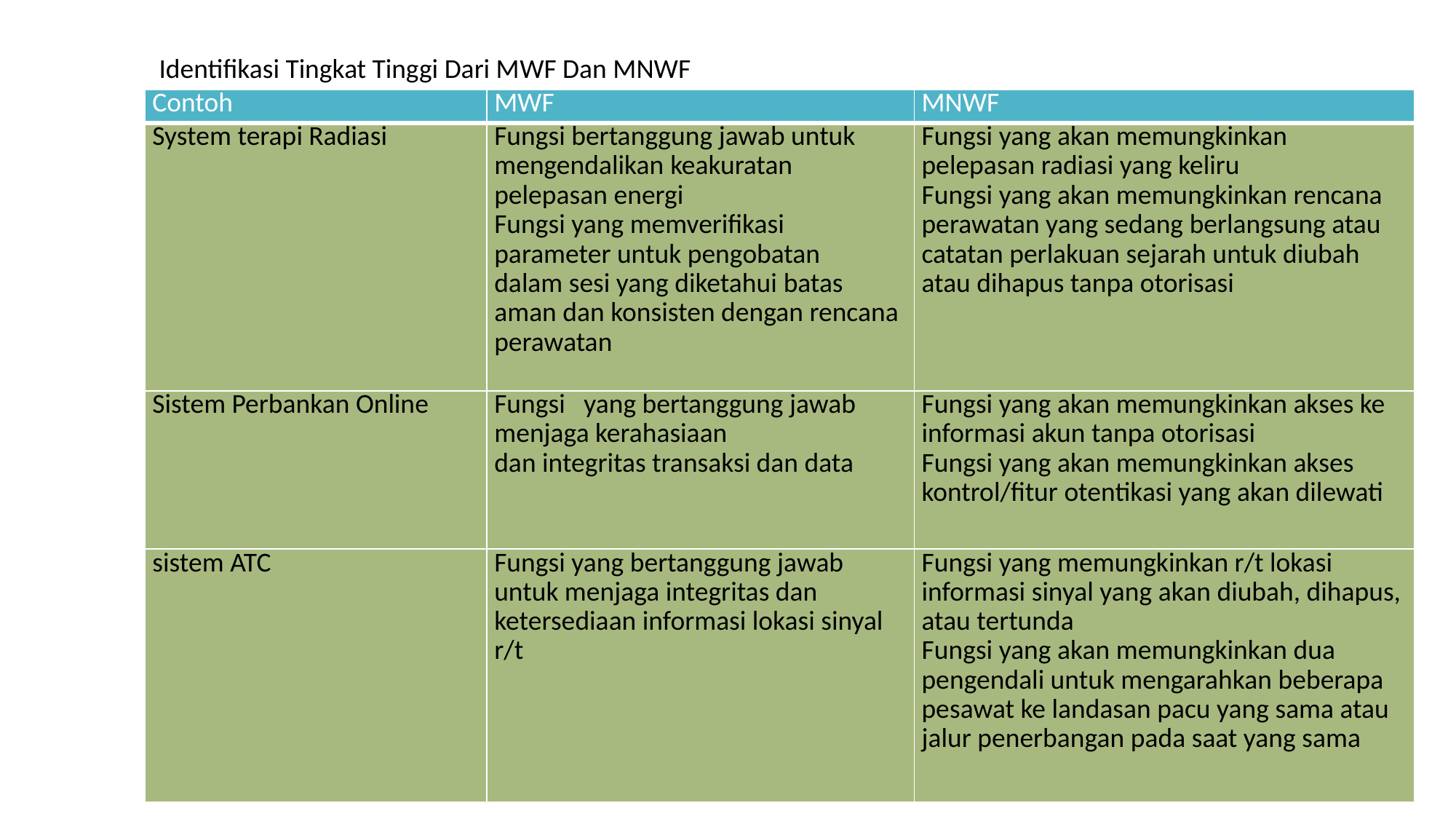

Identifikasi Tingkat Tinggi Dari MWF Dan MNWF
| Contoh | MWF | MNWF |
| --- | --- | --- |
| System terapi Radiasi | Fungsi bertanggung jawab untuk mengendalikan keakuratan pelepasan energi Fungsi yang memverifikasi parameter untuk pengobatan dalam sesi yang diketahui batas aman dan konsisten dengan rencana perawatan | Fungsi yang akan memungkinkan pelepasan radiasi yang keliru Fungsi yang akan memungkinkan rencana perawatan yang sedang berlangsung atau catatan perlakuan sejarah untuk diubah atau dihapus tanpa otorisasi |
| Sistem Perbankan Online | Fungsi yang bertanggung jawab menjaga kerahasiaan dan integritas transaksi dan data | Fungsi yang akan memungkinkan akses ke informasi akun tanpa otorisasi Fungsi yang akan memungkinkan akses kontrol/fitur otentikasi yang akan dilewati |
| sistem ATC | Fungsi yang bertanggung jawab untuk menjaga integritas dan ketersediaan informasi lokasi sinyal r/t | Fungsi yang memungkinkan r/t lokasi informasi sinyal yang akan diubah, dihapus, atau tertunda Fungsi yang akan memungkinkan dua pengendali untuk mengarahkan beberapa pesawat ke landasan pacu yang sama atau jalur penerbangan pada saat yang sama |